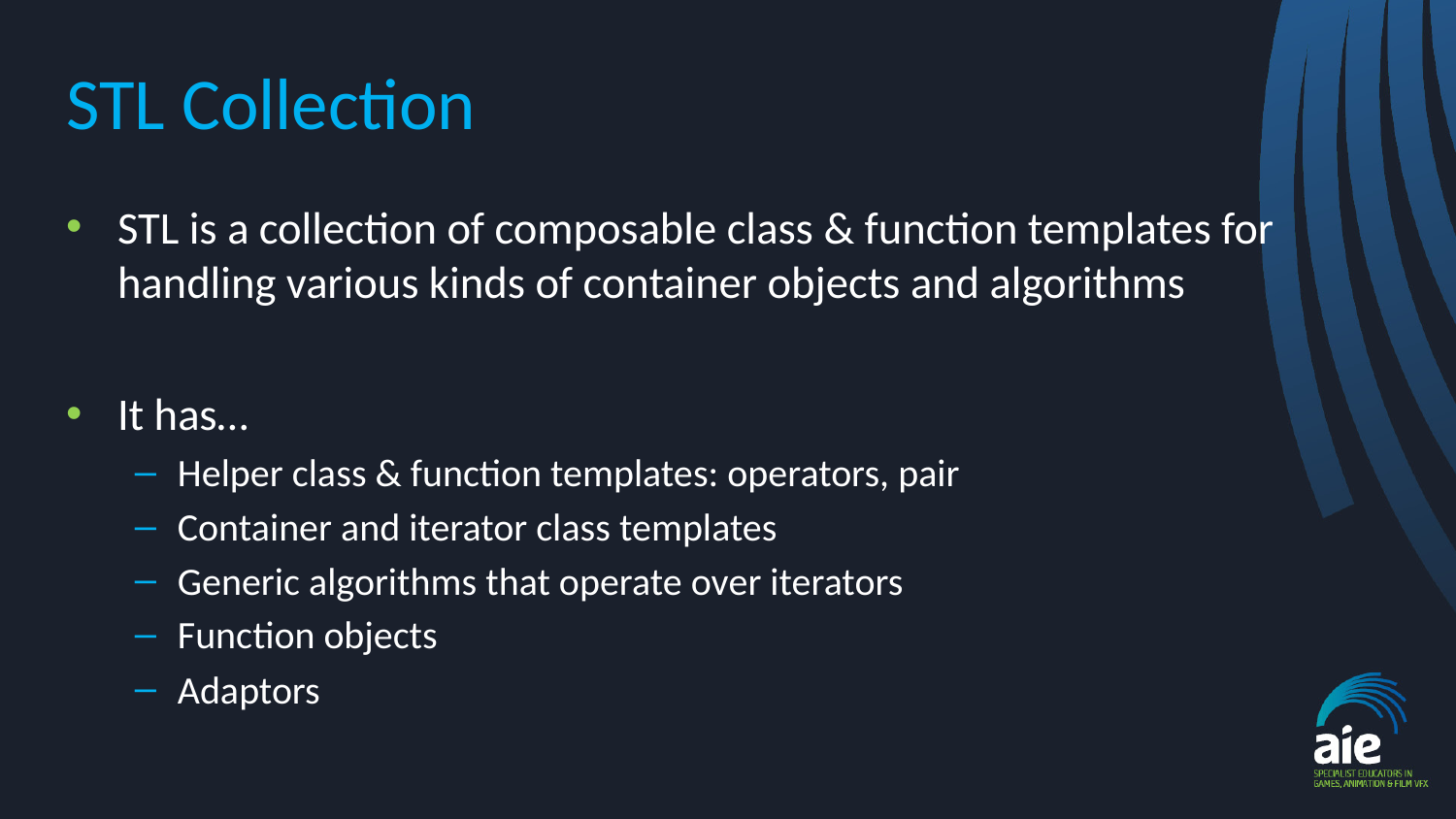

# STL Collection
STL is a collection of composable class & function templates for handling various kinds of container objects and algorithms

It has…
Helper class & function templates: operators, pair
Container and iterator class templates
Generic algorithms that operate over iterators
Function objects
Adaptors